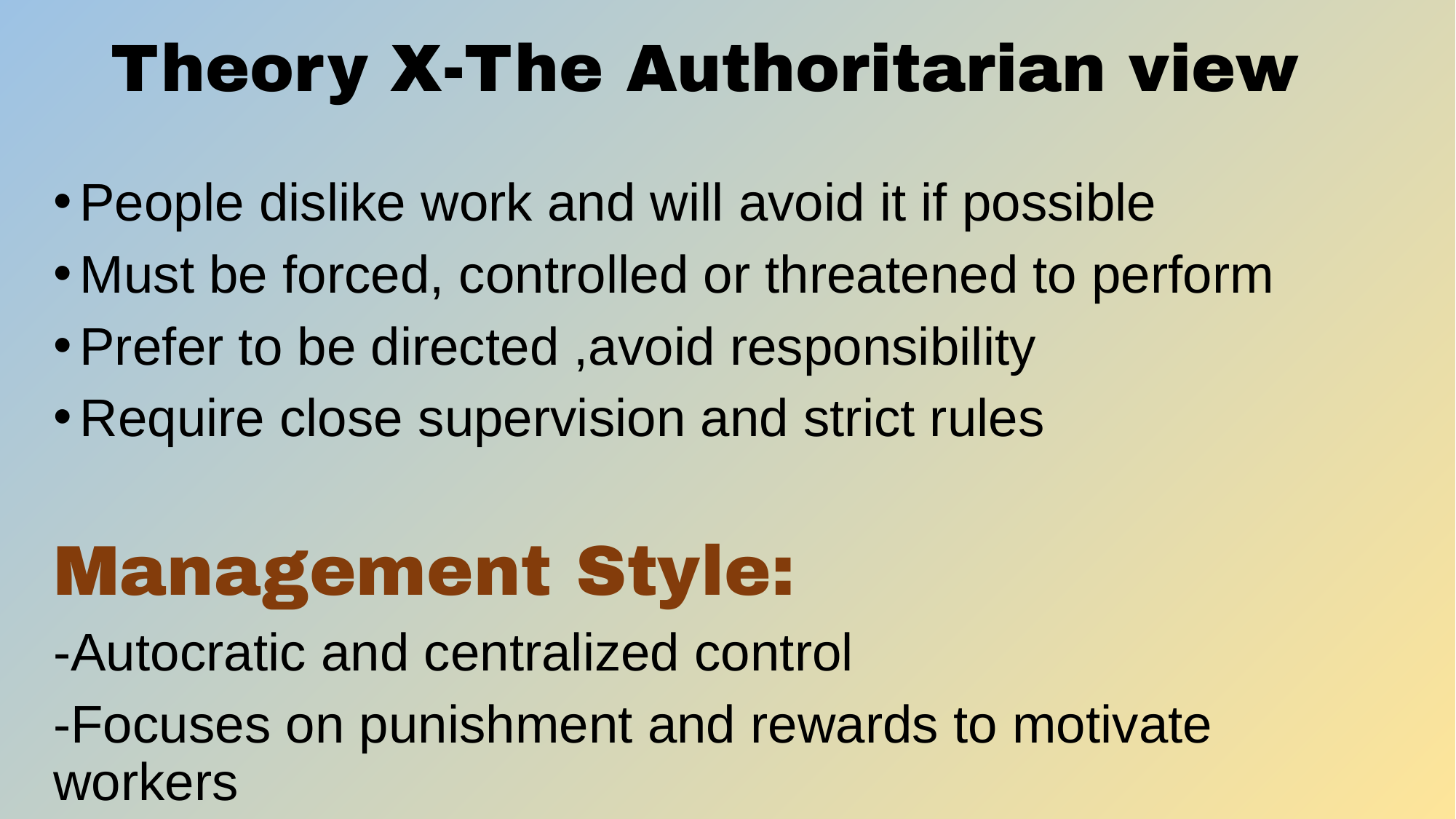

# Theory X-The Authoritarian view
People dislike work and will avoid it if possible
Must be forced, controlled or threatened to perform
Prefer to be directed ,avoid responsibility
Require close supervision and strict rules

Management Style:
-Autocratic and centralized control
-Focuses on punishment and rewards to motivate workers